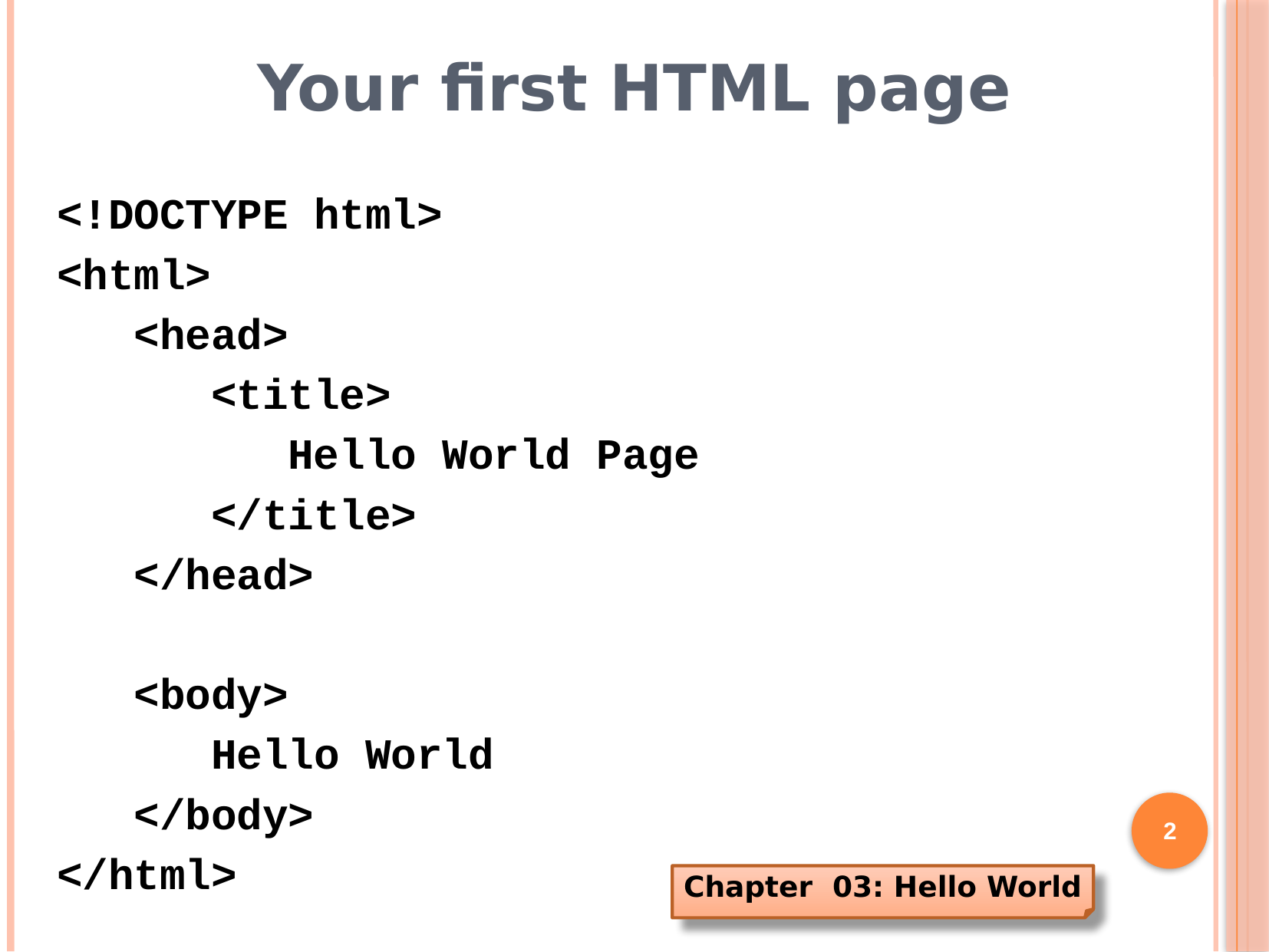

# Your first HTML page
<!DOCTYPE html>
<html>
   <head>
      <title>
         Hello World Page
      </title>
   </head>

   <body>
      Hello World
   </body>
</html>
2
Chapter  03: Hello World